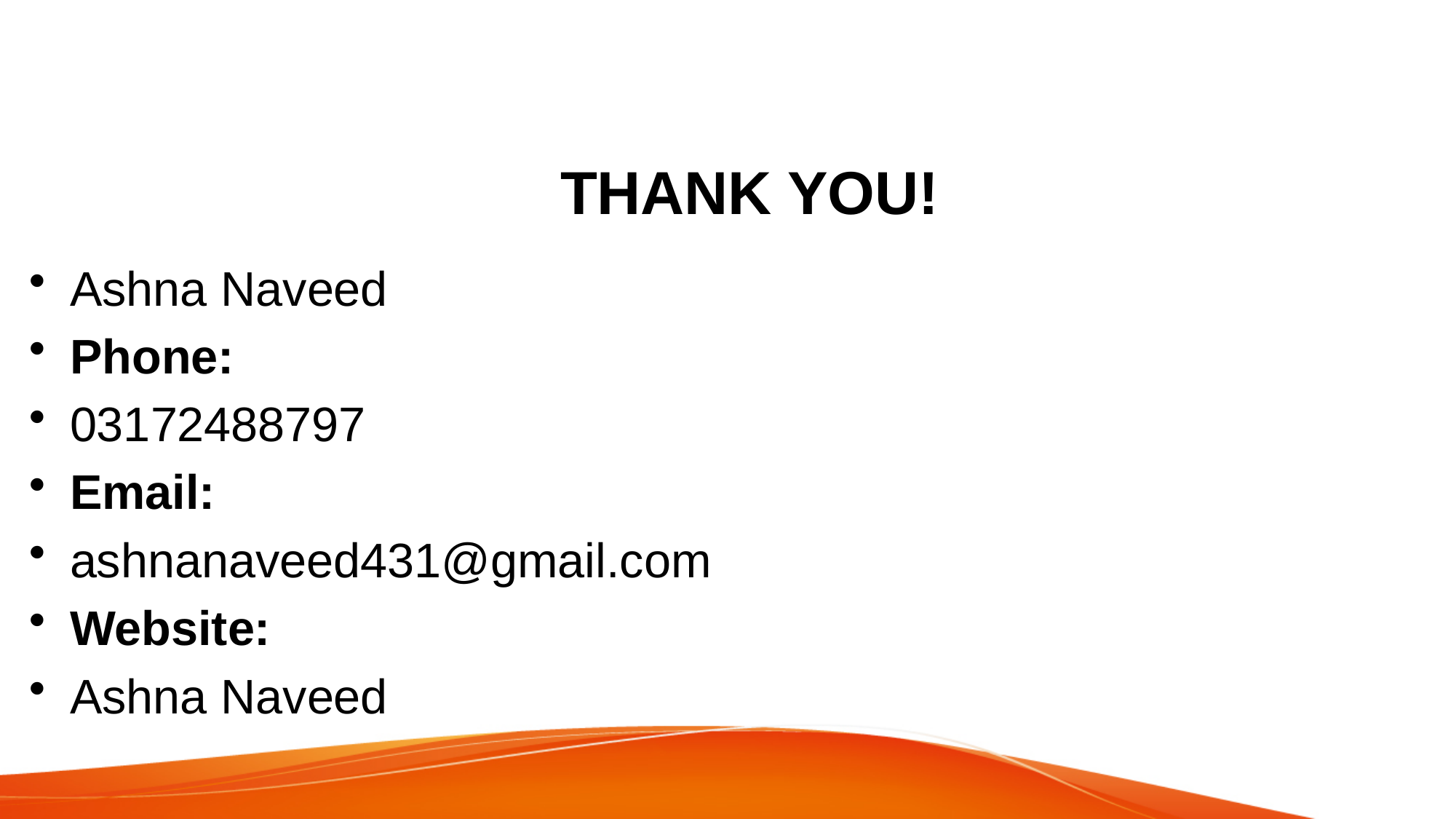

# THANK YOU!
Ashna Naveed
Phone:
03172488797
Email:
ashnanaveed431@gmail.com
Website:
Ashna Naveed